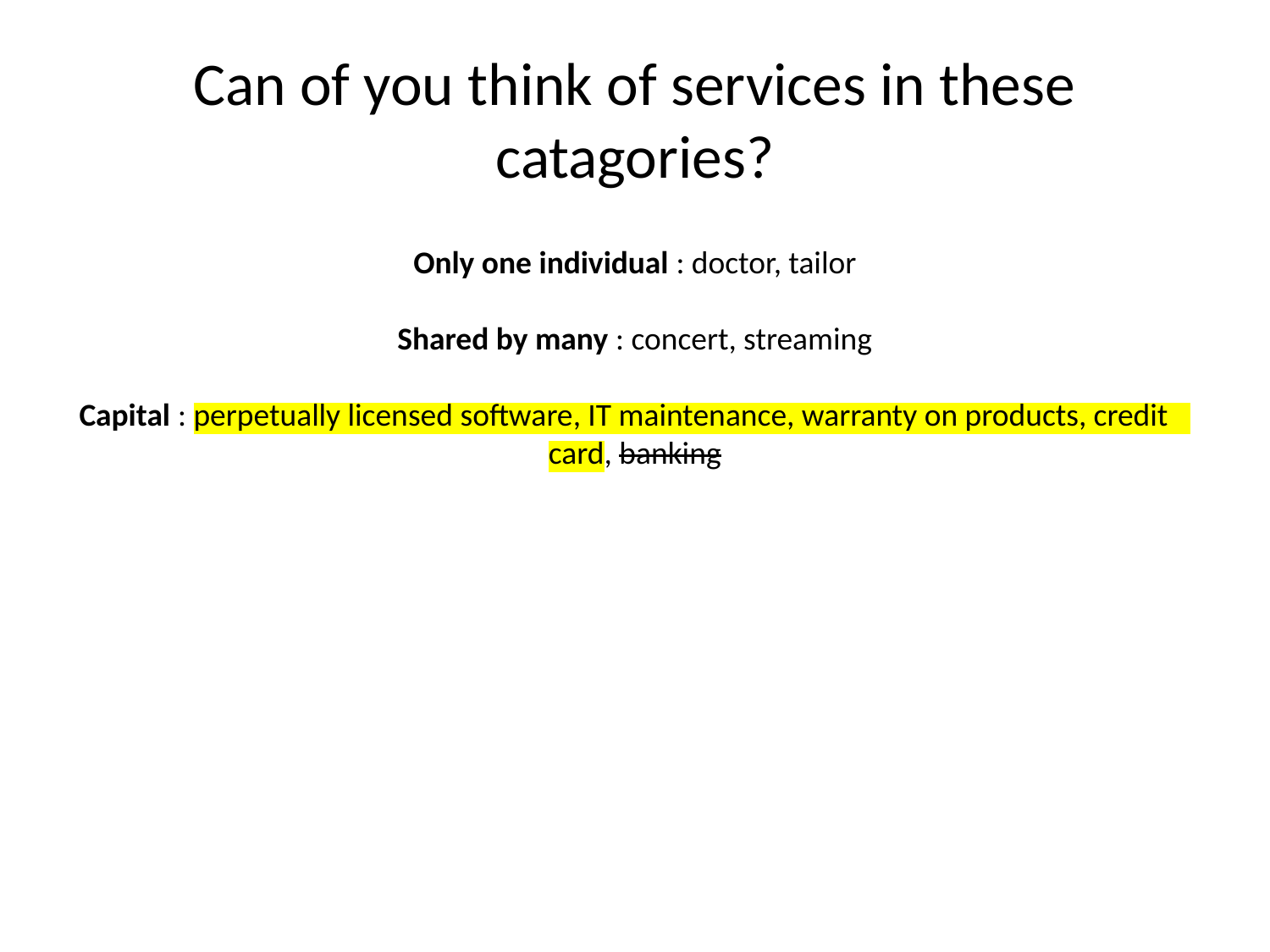

# Can of you think of services in these catagories?
Only one individual : doctor, tailor

Shared by many : concert, streaming

Capital : perpetually licensed software, IT maintenance, warranty on products, credit    card, banking